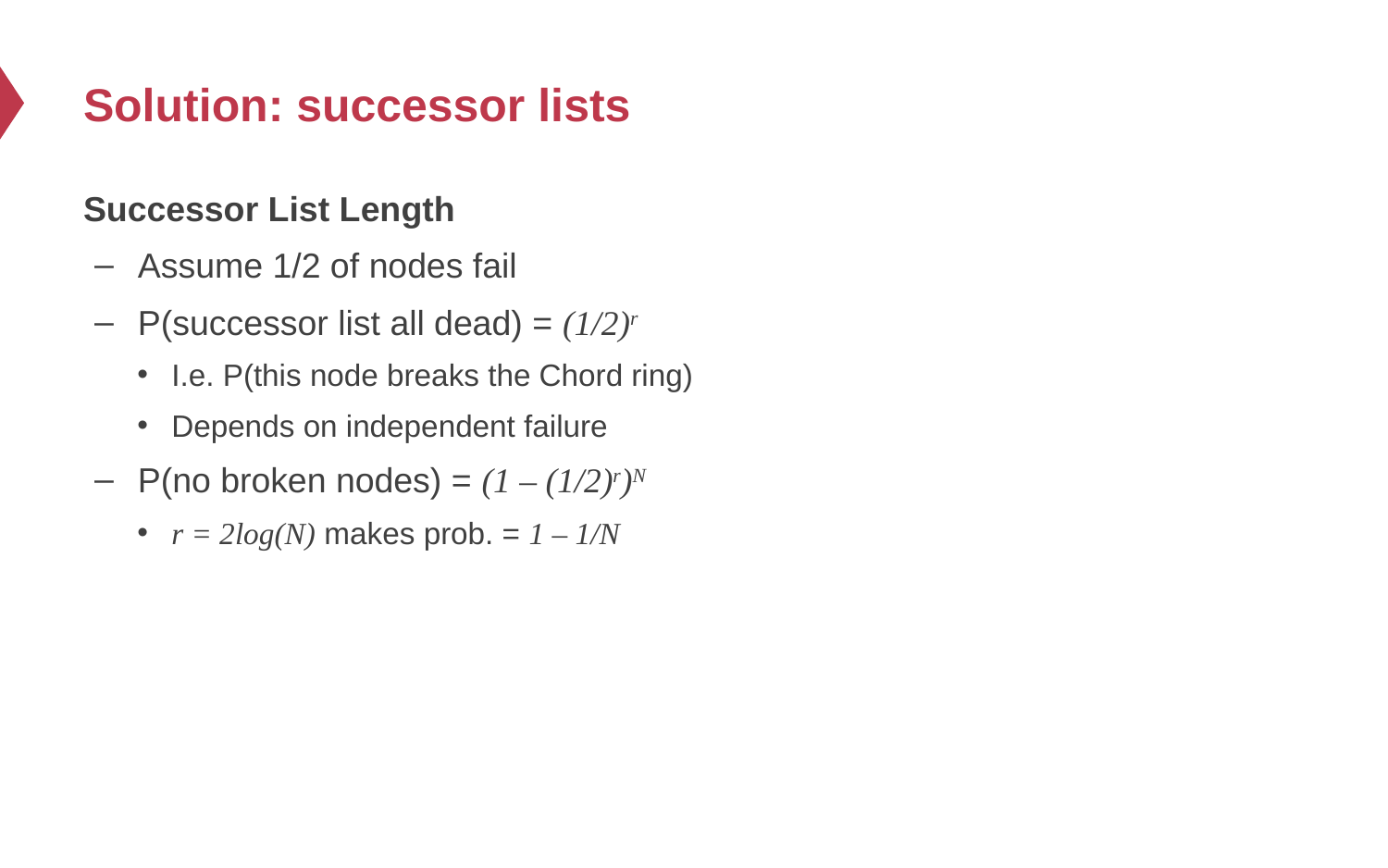

# Solution: successor lists
Successor List Length
Assume 1/2 of nodes fail
P(successor list all dead) = (1/2)r
I.e. P(this node breaks the Chord ring)
Depends on independent failure
P(no broken nodes) = (1 – (1/2)r)N
r = 2log(N) makes prob. = 1 – 1/N

29